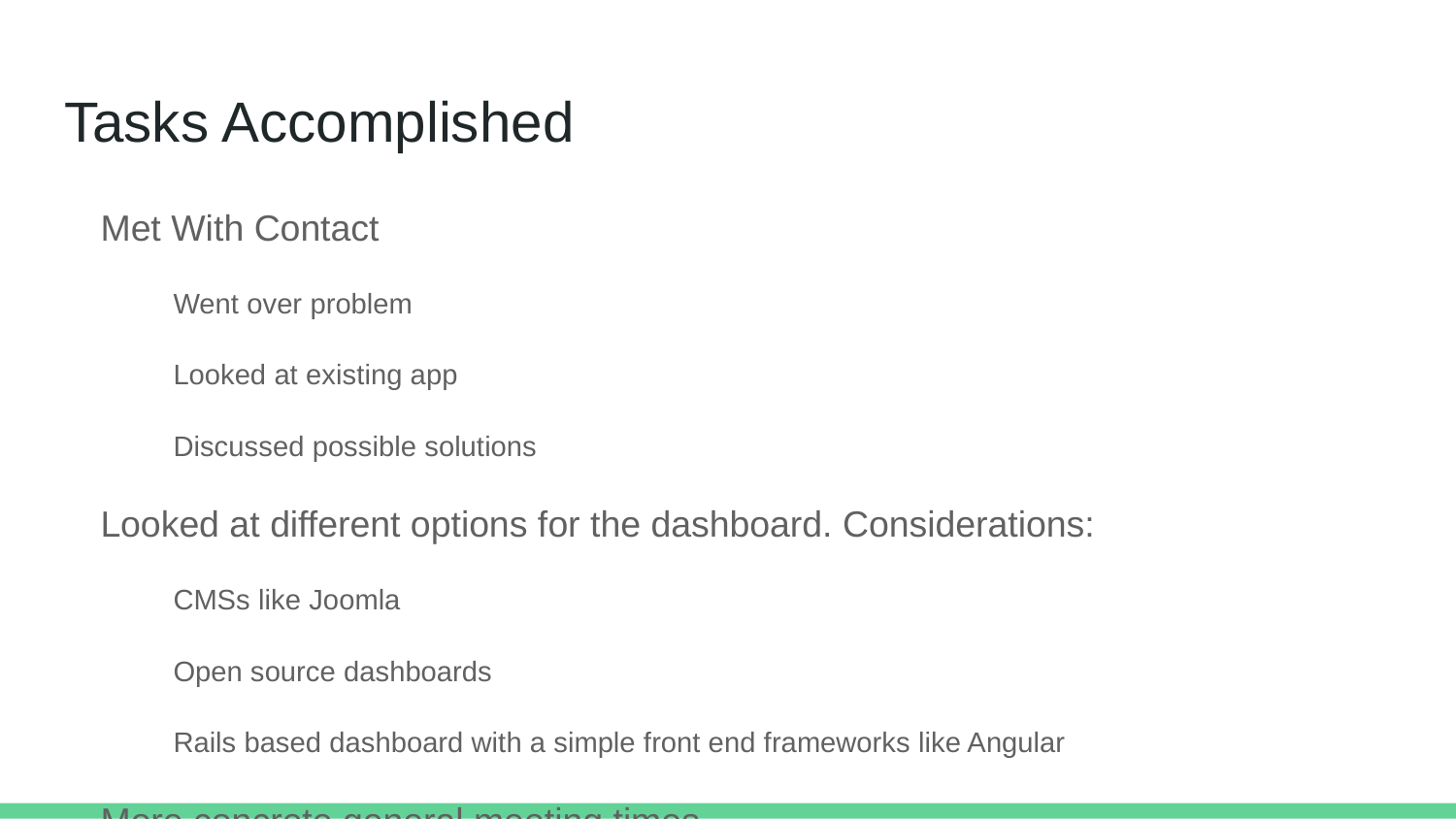

# Tasks Accomplished
Met With Contact
Went over problem
Looked at existing app
Discussed possible solutions
Looked at different options for the dashboard. Considerations:
CMSs like Joomla
Open source dashboards
Rails based dashboard with a simple front end frameworks like Angular
More concrete general meeting times
Roles set